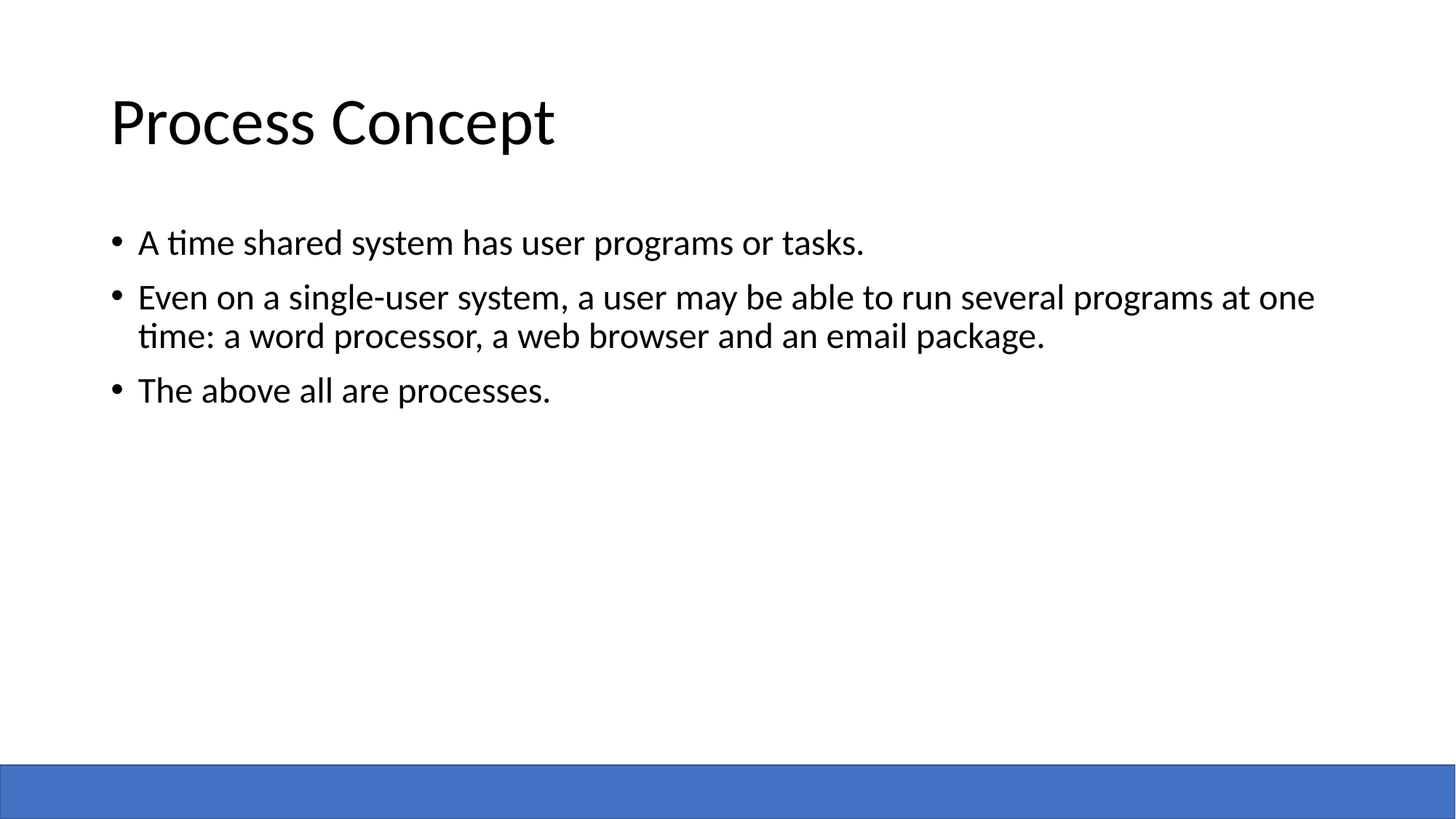

# Process Concept
A time shared system has user programs or tasks.
Even on a single-user system, a user may be able to run several programs at one time: a word processor, a web browser and an email package.
The above all are processes.